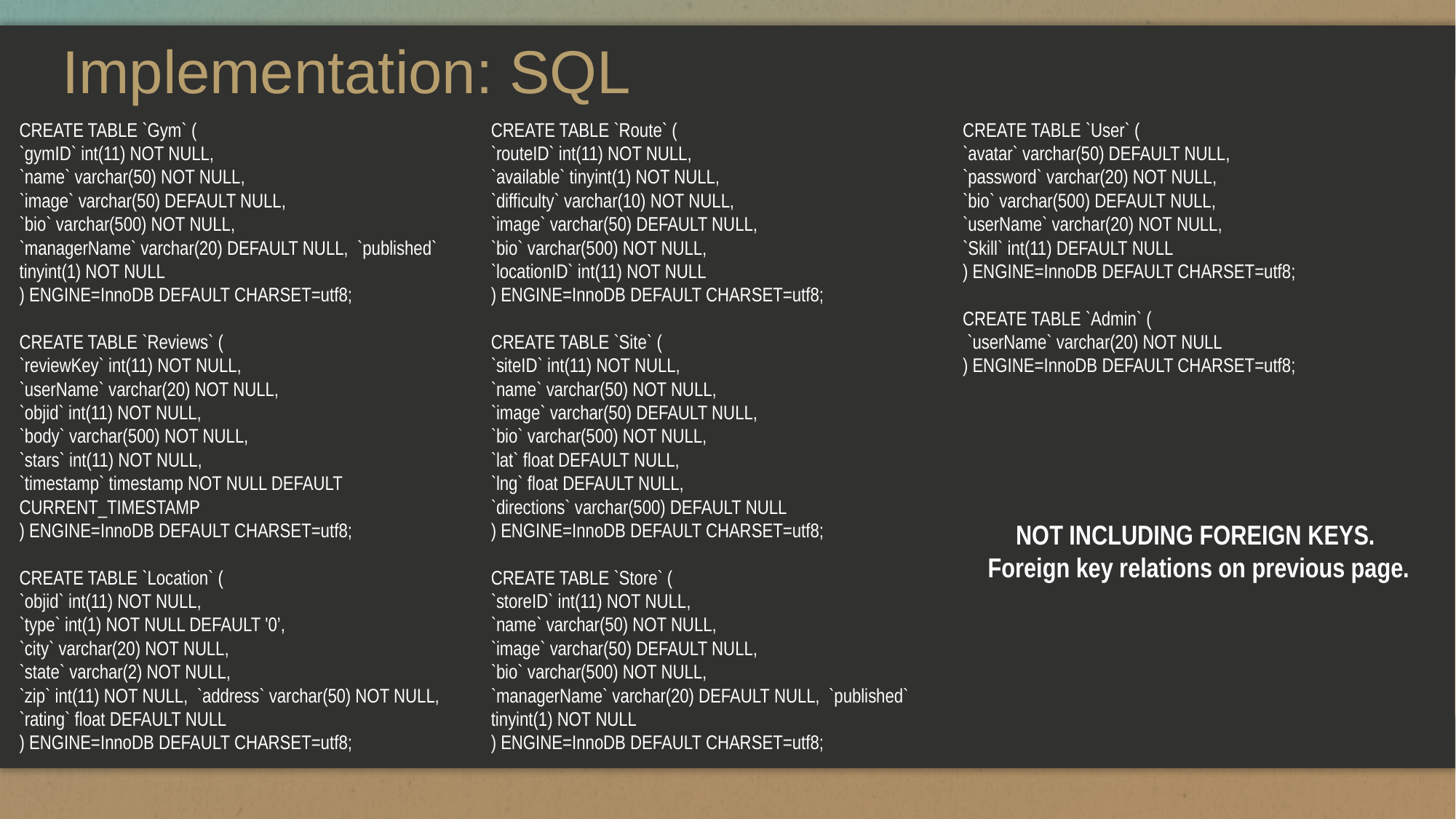

# Implementation: SQL
CREATE TABLE `Gym` (
`gymID` int(11) NOT NULL,
`name` varchar(50) NOT NULL,
`image` varchar(50) DEFAULT NULL,
`bio` varchar(500) NOT NULL,
`managerName` varchar(20) DEFAULT NULL,  `published` tinyint(1) NOT NULL
) ENGINE=InnoDB DEFAULT CHARSET=utf8;

CREATE TABLE `Reviews` (
`reviewKey` int(11) NOT NULL,
`userName` varchar(20) NOT NULL,
`objid` int(11) NOT NULL,
`body` varchar(500) NOT NULL,
`stars` int(11) NOT NULL,
`timestamp` timestamp NOT NULL DEFAULT CURRENT_TIMESTAMP
) ENGINE=InnoDB DEFAULT CHARSET=utf8;

CREATE TABLE `Location` (
`objid` int(11) NOT NULL,
`type` int(1) NOT NULL DEFAULT '0’,
`city` varchar(20) NOT NULL,
`state` varchar(2) NOT NULL,
`zip` int(11) NOT NULL,  `address` varchar(50) NOT NULL,  `rating` float DEFAULT NULL
) ENGINE=InnoDB DEFAULT CHARSET=utf8;
CREATE TABLE `Route` (
`routeID` int(11) NOT NULL,
`available` tinyint(1) NOT NULL,
`difficulty` varchar(10) NOT NULL,
`image` varchar(50) DEFAULT NULL,
`bio` varchar(500) NOT NULL,
`locationID` int(11) NOT NULL
) ENGINE=InnoDB DEFAULT CHARSET=utf8;

CREATE TABLE `Site` (
`siteID` int(11) NOT NULL,
`name` varchar(50) NOT NULL,
`image` varchar(50) DEFAULT NULL,
`bio` varchar(500) NOT NULL,
`lat` float DEFAULT NULL,
`lng` float DEFAULT NULL,
`directions` varchar(500) DEFAULT NULL
) ENGINE=InnoDB DEFAULT CHARSET=utf8;

CREATE TABLE `Store` (
`storeID` int(11) NOT NULL,
`name` varchar(50) NOT NULL,
`image` varchar(50) DEFAULT NULL,
`bio` varchar(500) NOT NULL,
`managerName` varchar(20) DEFAULT NULL,  `published` tinyint(1) NOT NULL
) ENGINE=InnoDB DEFAULT CHARSET=utf8;
CREATE TABLE `User` (
`avatar` varchar(50) DEFAULT NULL,
`password` varchar(20) NOT NULL,
`bio` varchar(500) DEFAULT NULL,
`userName` varchar(20) NOT NULL,
`Skill` int(11) DEFAULT NULL
) ENGINE=InnoDB DEFAULT CHARSET=utf8;

CREATE TABLE `Admin` (
 `userName` varchar(20) NOT NULL
) ENGINE=InnoDB DEFAULT CHARSET=utf8;

NOT INCLUDING FOREIGN KEYS.
Foreign key relations on previous page.